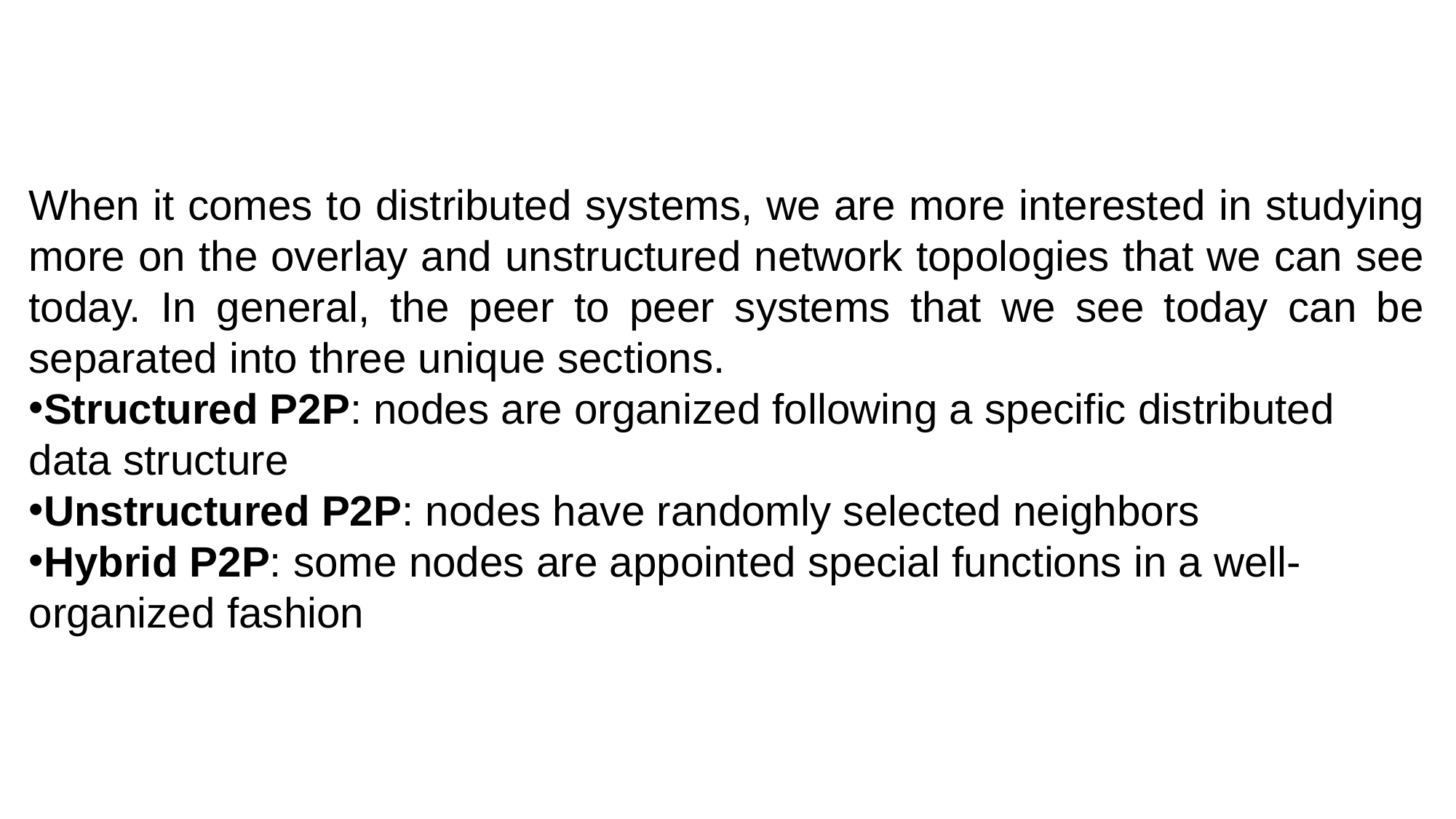

When it comes to distributed systems, we are more interested in studying more on the overlay and unstructured network topologies that we can see today. In general, the peer to peer systems that we see today can be separated into three unique sections.
Structured P2P: nodes are organized following a specific distributed data structure
Unstructured P2P: nodes have randomly selected neighbors
Hybrid P2P: some nodes are appointed special functions in a well-organized fashion